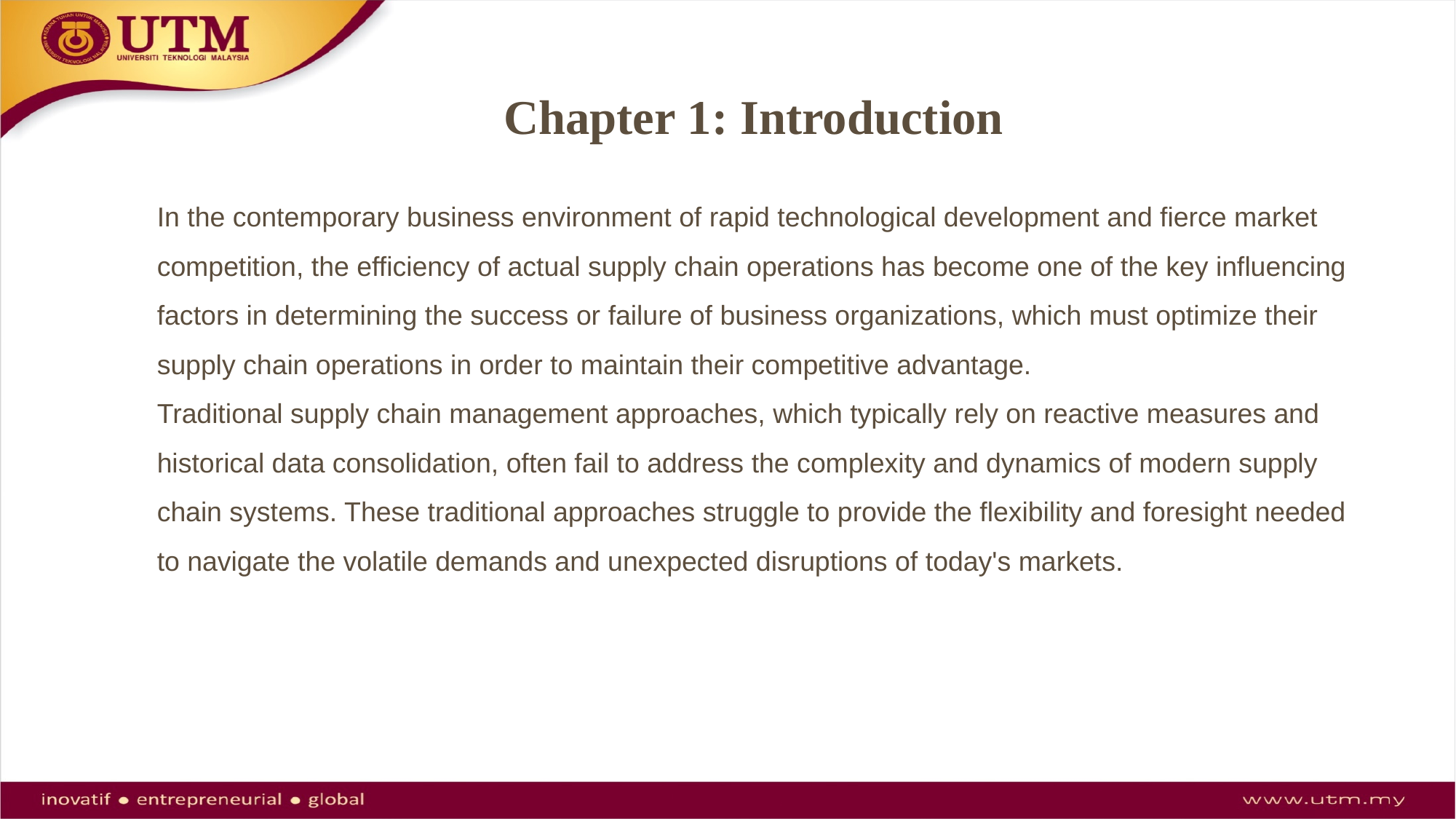

# Chapter 1: Introduction
In the contemporary business environment of rapid technological development and fierce market competition, the efficiency of actual supply chain operations has become one of the key influencing factors in determining the success or failure of business organizations, which must optimize their supply chain operations in order to maintain their competitive advantage.
Traditional supply chain management approaches, which typically rely on reactive measures and historical data consolidation, often fail to address the complexity and dynamics of modern supply chain systems. These traditional approaches struggle to provide the flexibility and foresight needed to navigate the volatile demands and unexpected disruptions of today's markets.